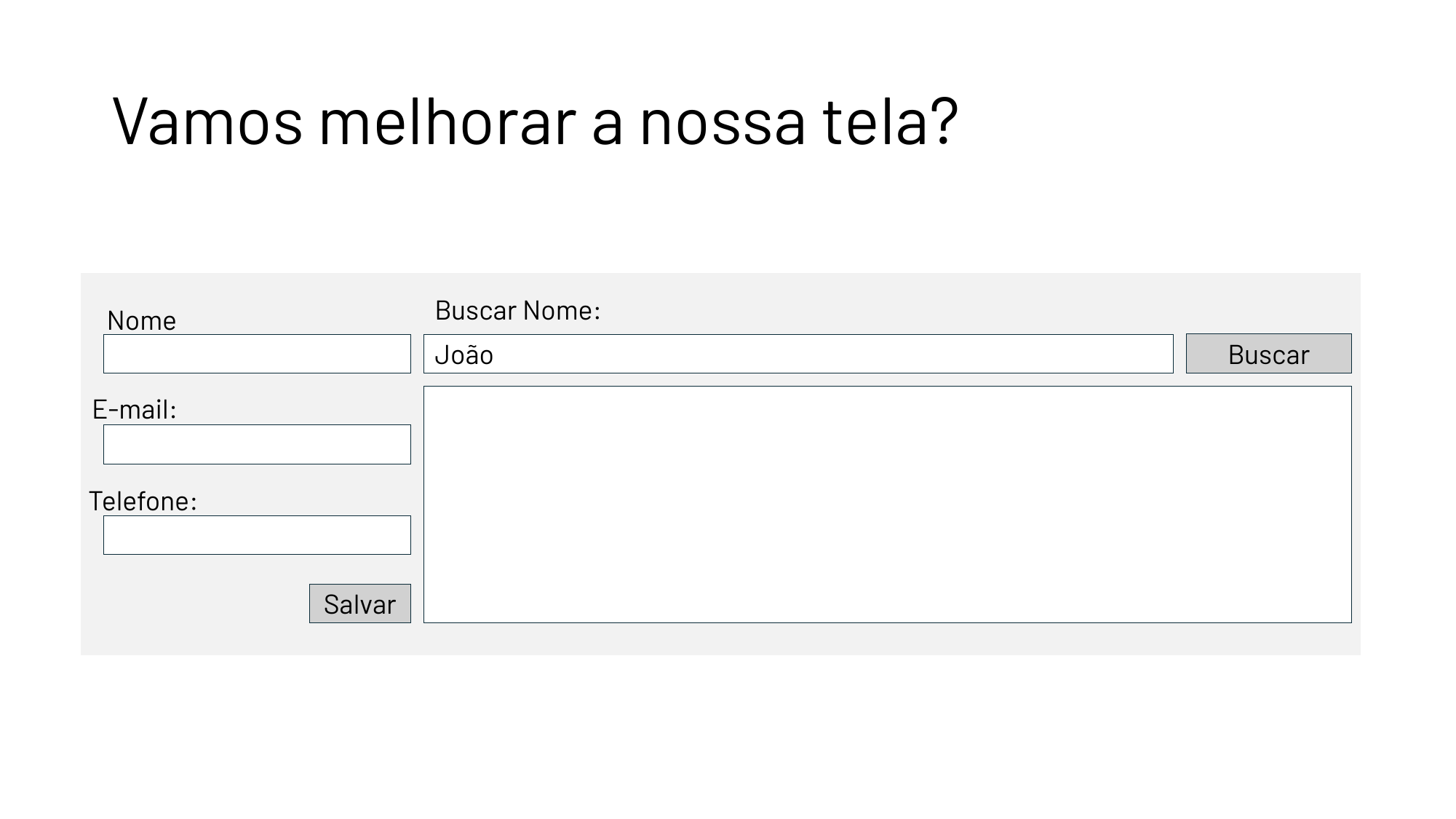

# Vamos melhorar a nossa tela?

Buscar Nome:
Nome:
Buscar

João
E-mail:

Telefone:

Salvar